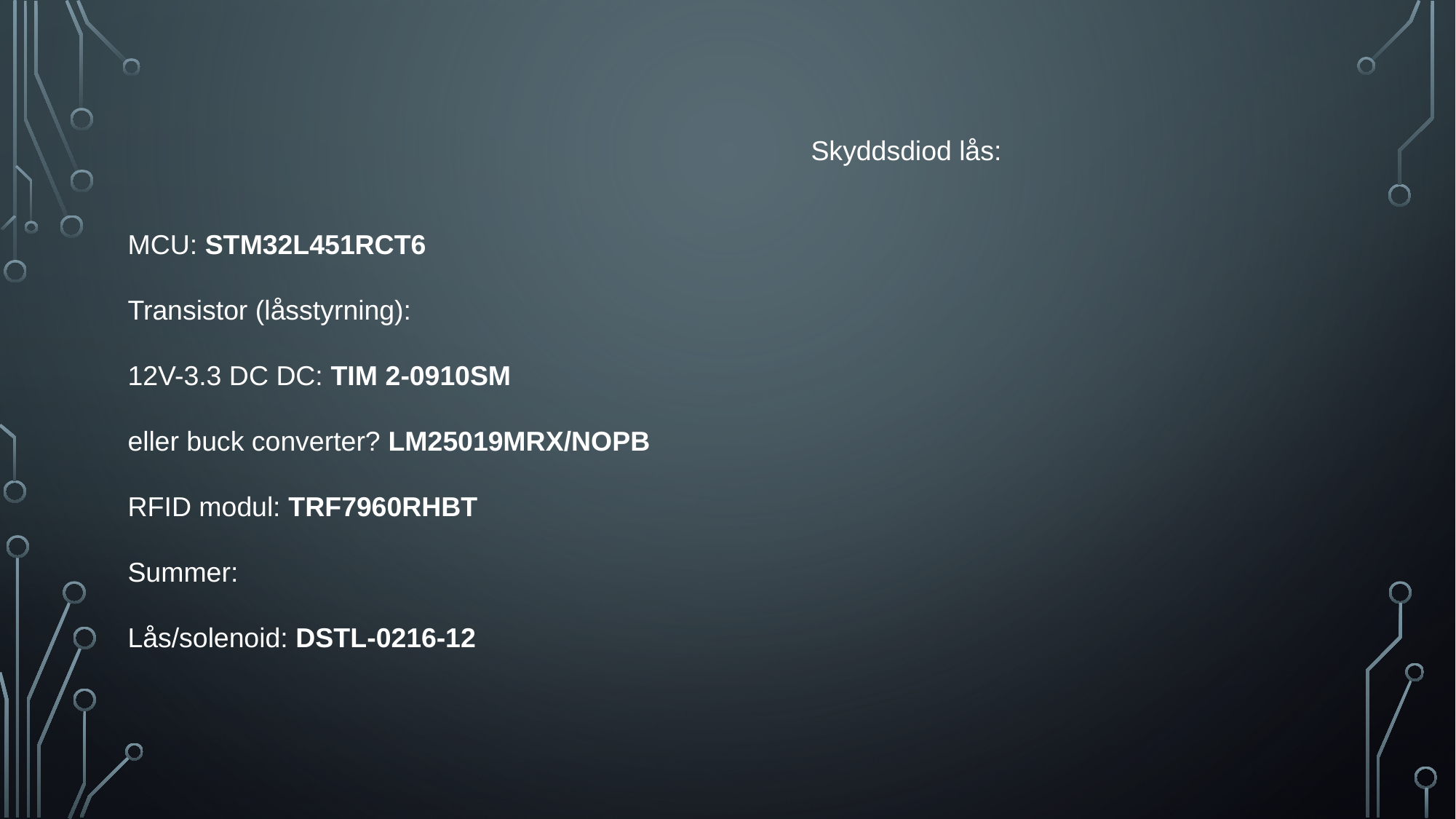

Skyddsdiod lås:

MCU: STM32L451RCT6
Transistor (låsstyrning):
12V-3.3 DC DC: TIM 2-0910SM
eller buck converter? LM25019MRX/NOPB
RFID modul: TRF7960RHBT
Summer:
Lås/solenoid: DSTL-0216-12